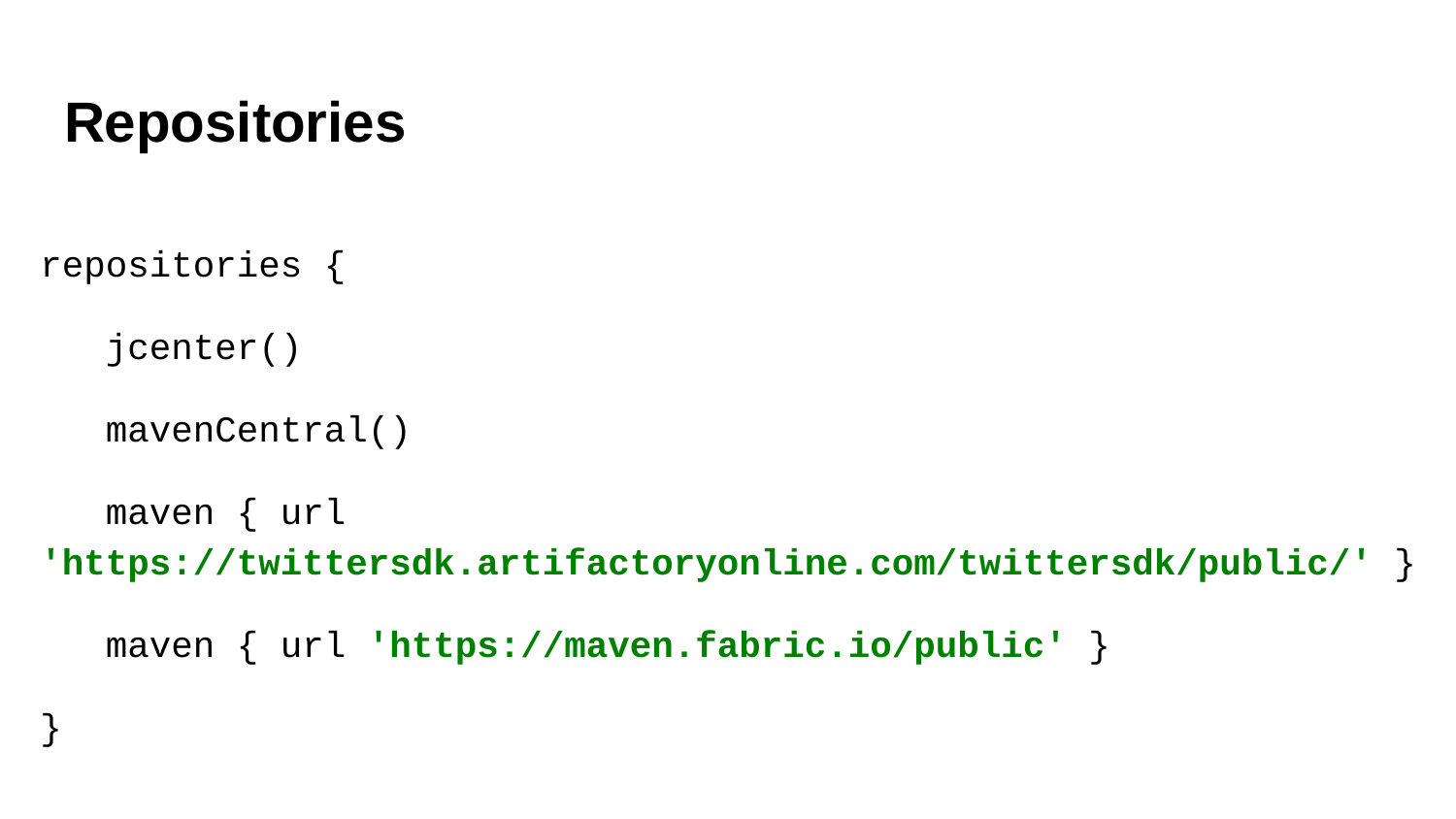

# Repositories
repositories {
   jcenter()
   mavenCentral()
   maven { url 'https://twittersdk.artifactoryonline.com/twittersdk/public/' }
   maven { url 'https://maven.fabric.io/public' }
}